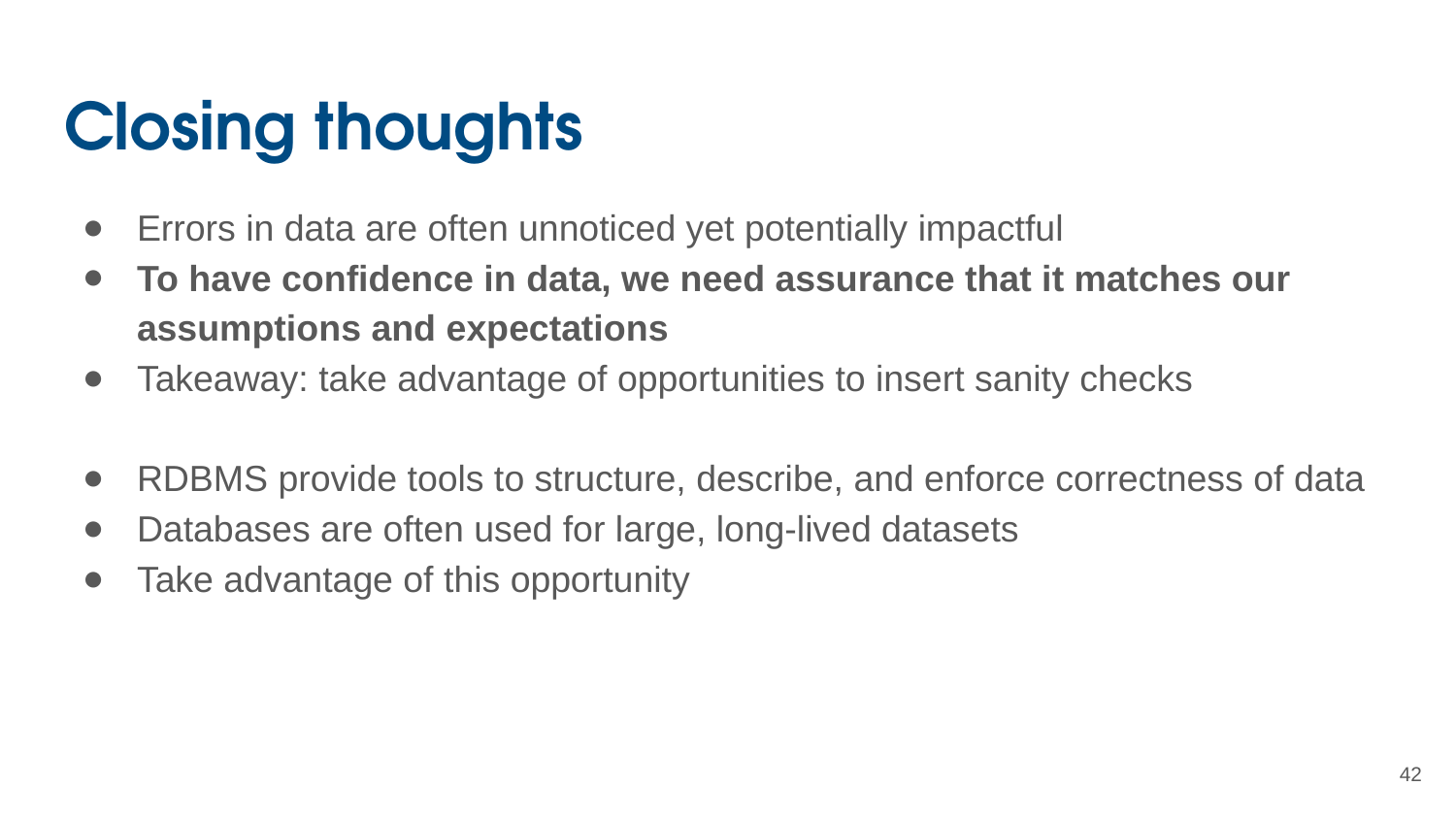

# Closing thoughts
Errors in data are often unnoticed yet potentially impactful
To have confidence in data, we need assurance that it matches our assumptions and expectations
Takeaway: take advantage of opportunities to insert sanity checks

RDBMS provide tools to structure, describe, and enforce correctness of data
Databases are often used for large, long-lived datasets
Take advantage of this opportunity

42